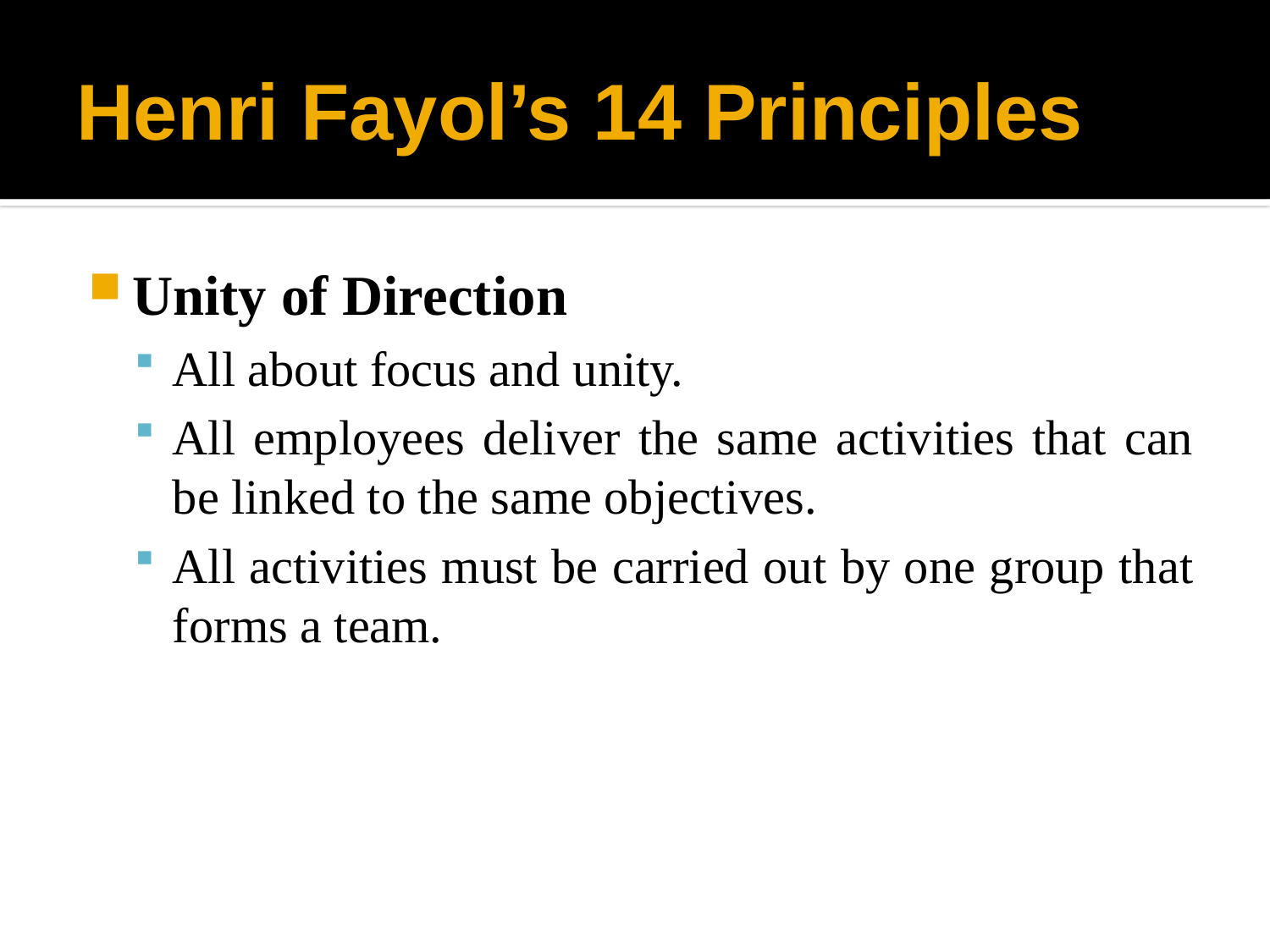

# Henri Fayol’s 14 Principles
Unity of Direction
All about focus and unity.
All employees deliver the same activities that can be linked to the same objectives.
All activities must be carried out by one group that forms a team.